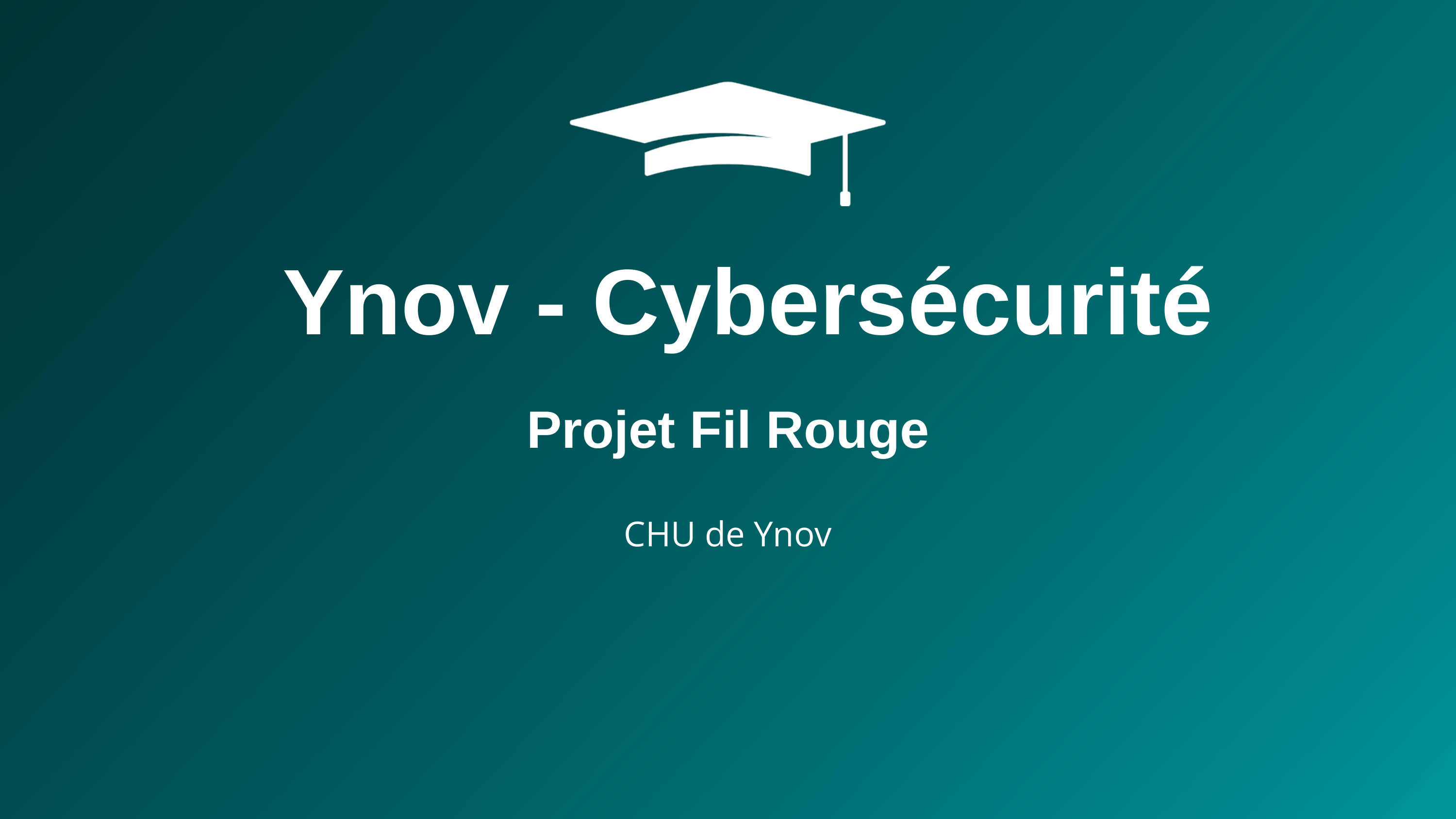

Ynov - Cybersécurité
Projet Fil Rouge
CHU de Ynov